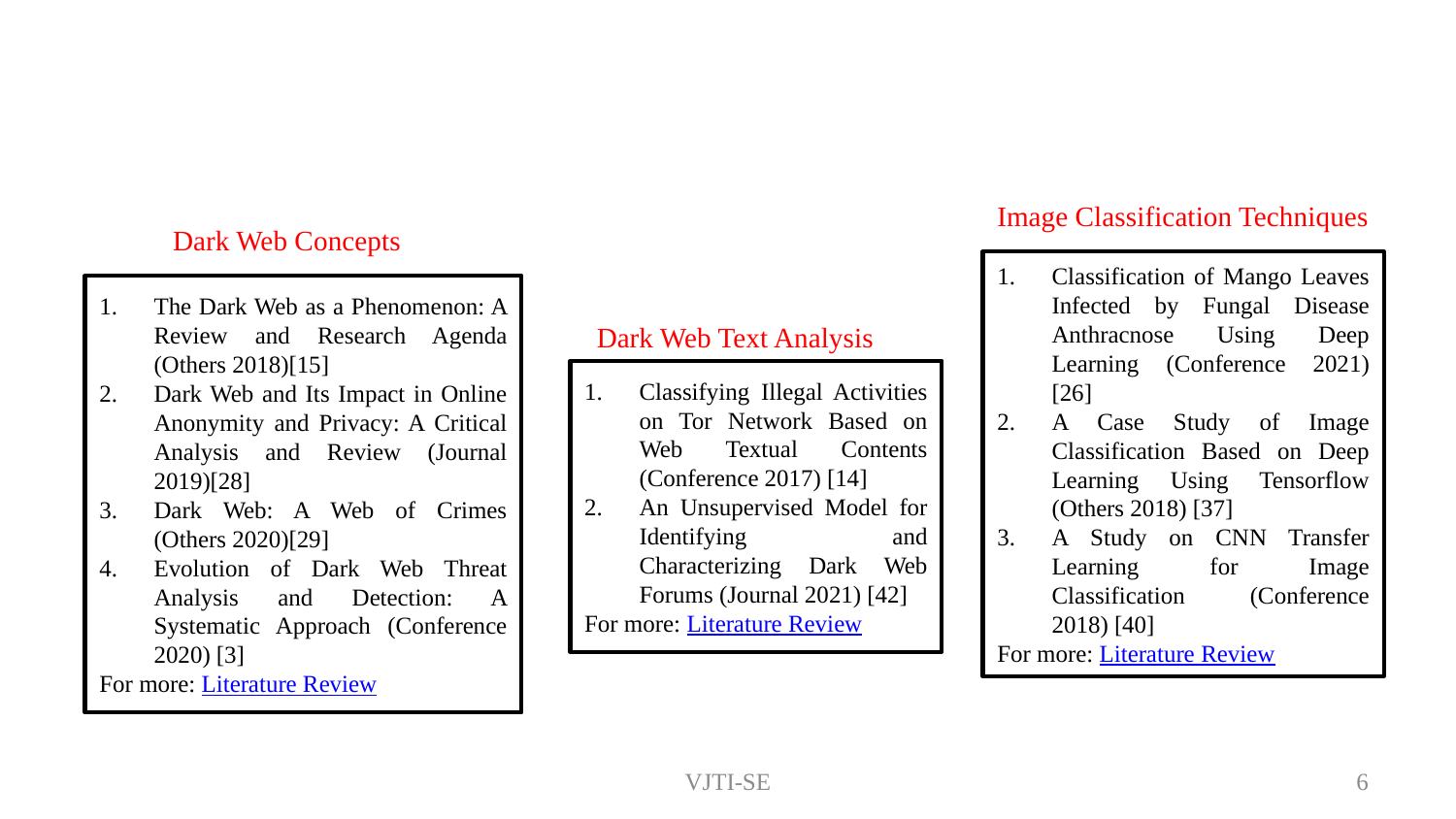

# Literature Survey
Image Classification Techniques
Dark Web Concepts
Classification of Mango Leaves Infected by Fungal Disease Anthracnose Using Deep Learning (Conference 2021) [26]
A Case Study of Image Classification Based on Deep Learning Using Tensorflow (Others 2018) [37]
A Study on CNN Transfer Learning for Image Classification (Conference 2018) [40]
For more: Literature Review
The Dark Web as a Phenomenon: A Review and Research Agenda (Others 2018)[15]
Dark Web and Its Impact in Online Anonymity and Privacy: A Critical Analysis and Review (Journal 2019)[28]
Dark Web: A Web of Crimes (Others 2020)[29]
Evolution of Dark Web Threat Analysis and Detection: A Systematic Approach (Conference 2020) [3]
For more: Literature Review
Dark Web Text Analysis
Classifying Illegal Activities on Tor Network Based on Web Textual Contents (Conference 2017) [14]
An Unsupervised Model for Identifying and Characterizing Dark Web Forums (Journal 2021) [42]
For more: Literature Review
VJTI-SE
6